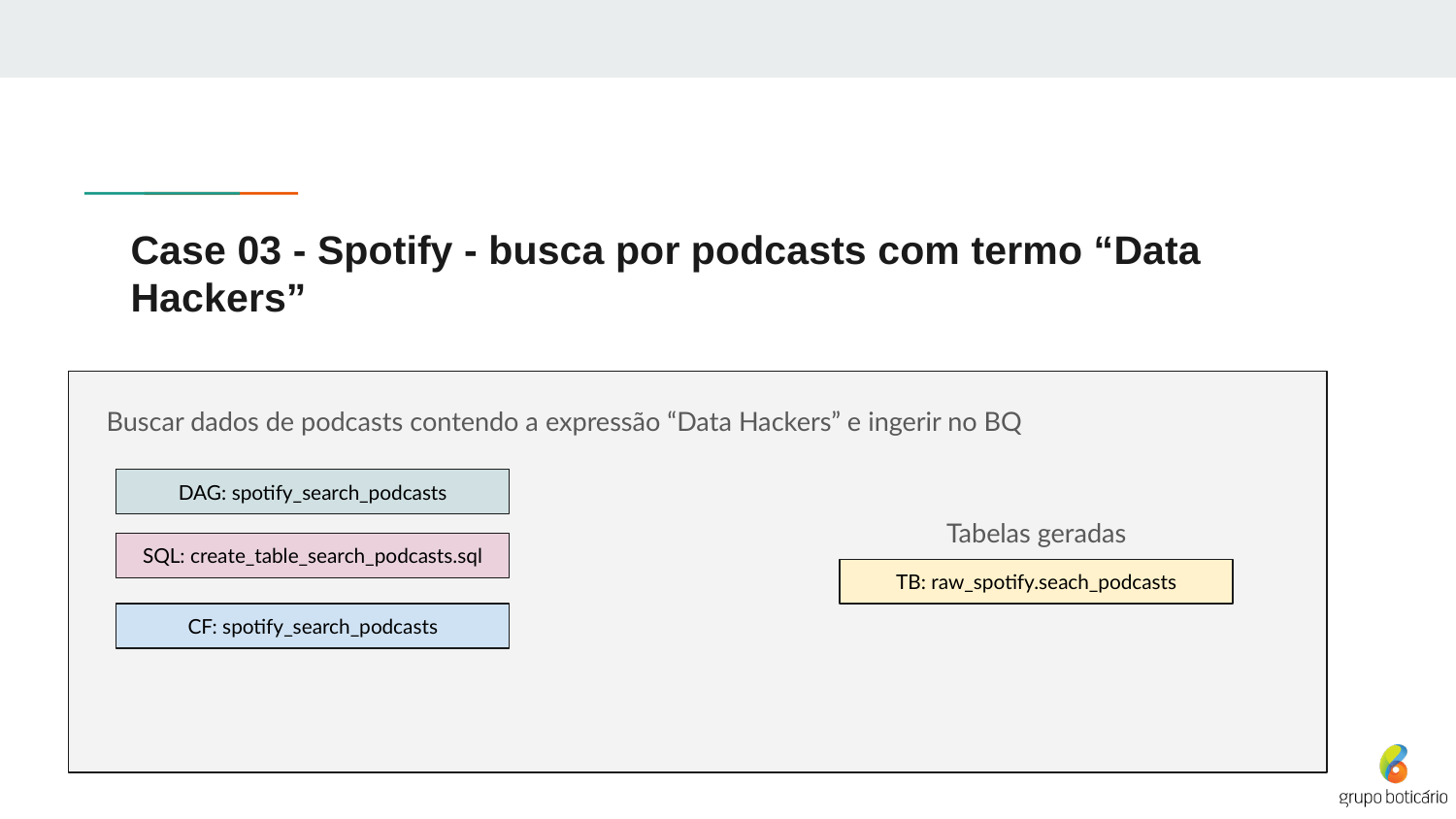

# Case 03 - Spotify - busca por podcasts com termo “Data Hackers”

Buscar dados de podcasts contendo a expressão “Data Hackers” e ingerir no BQ
DAG: spotify_search_podcasts
Tabelas geradas
SQL: create_table_search_podcasts.sql
TB: raw_spotify.seach_podcasts
CF: spotify_search_podcasts